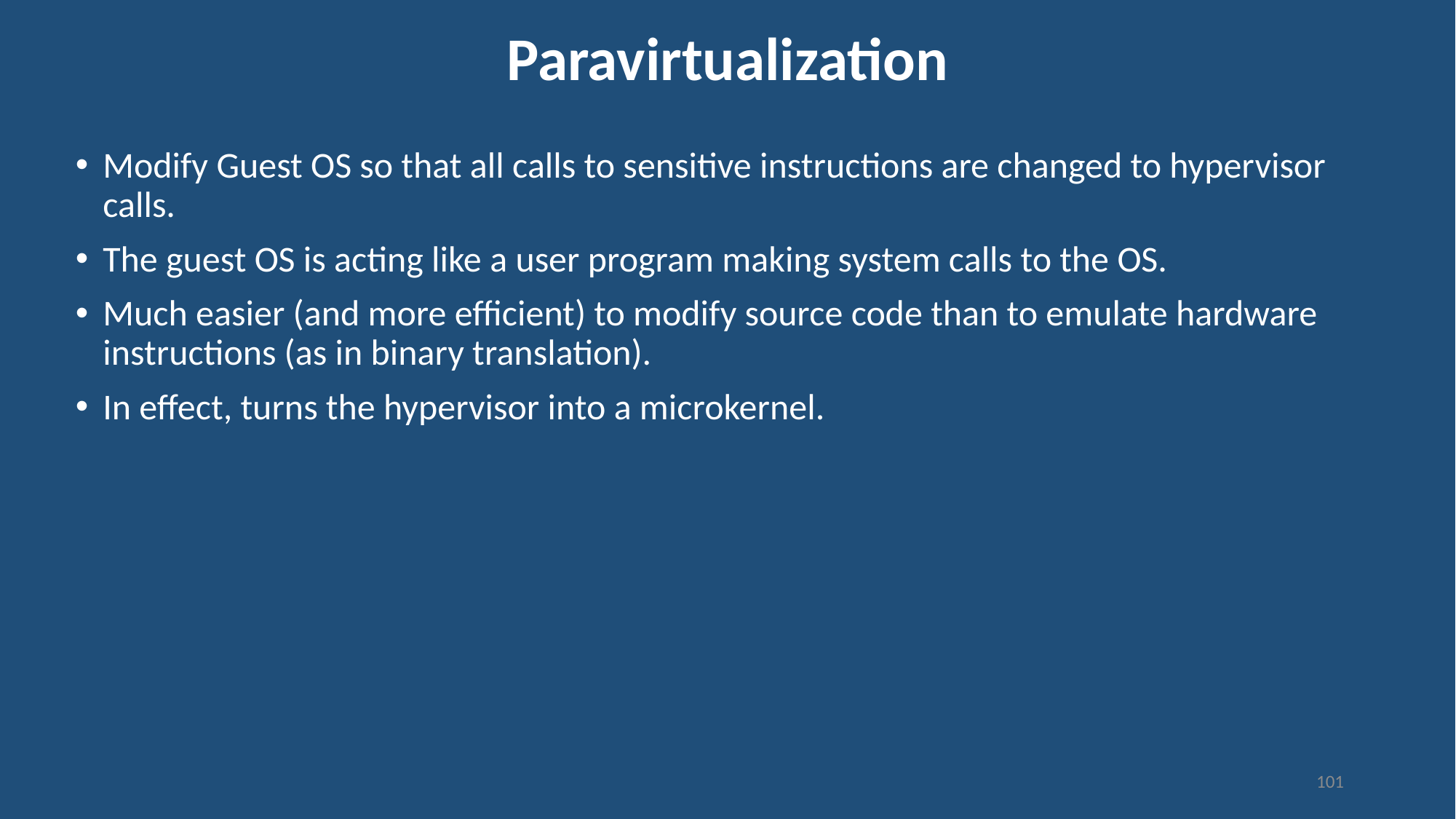

# Paravirtualization
Modify Guest OS so that all calls to sensitive instructions are changed to hypervisor calls.
The guest OS is acting like a user program making system calls to the OS.
Much easier (and more efficient) to modify source code than to emulate hardware instructions (as in binary translation).
In effect, turns the hypervisor into a microkernel.
101